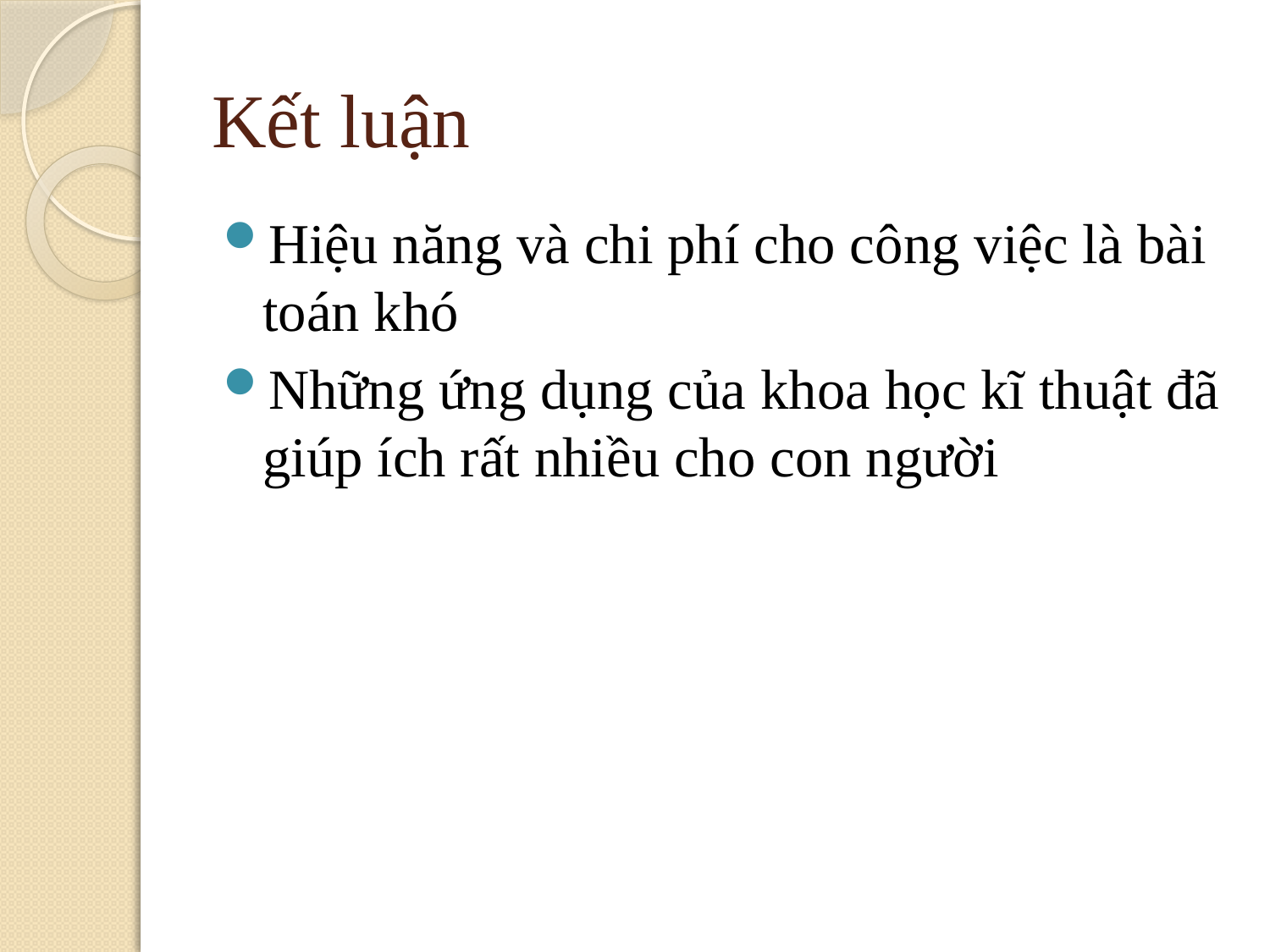

# Kết luận
Hiệu năng và chi phí cho công việc là bài toán khó
Những ứng dụng của khoa học kĩ thuật đã giúp ích rất nhiều cho con người